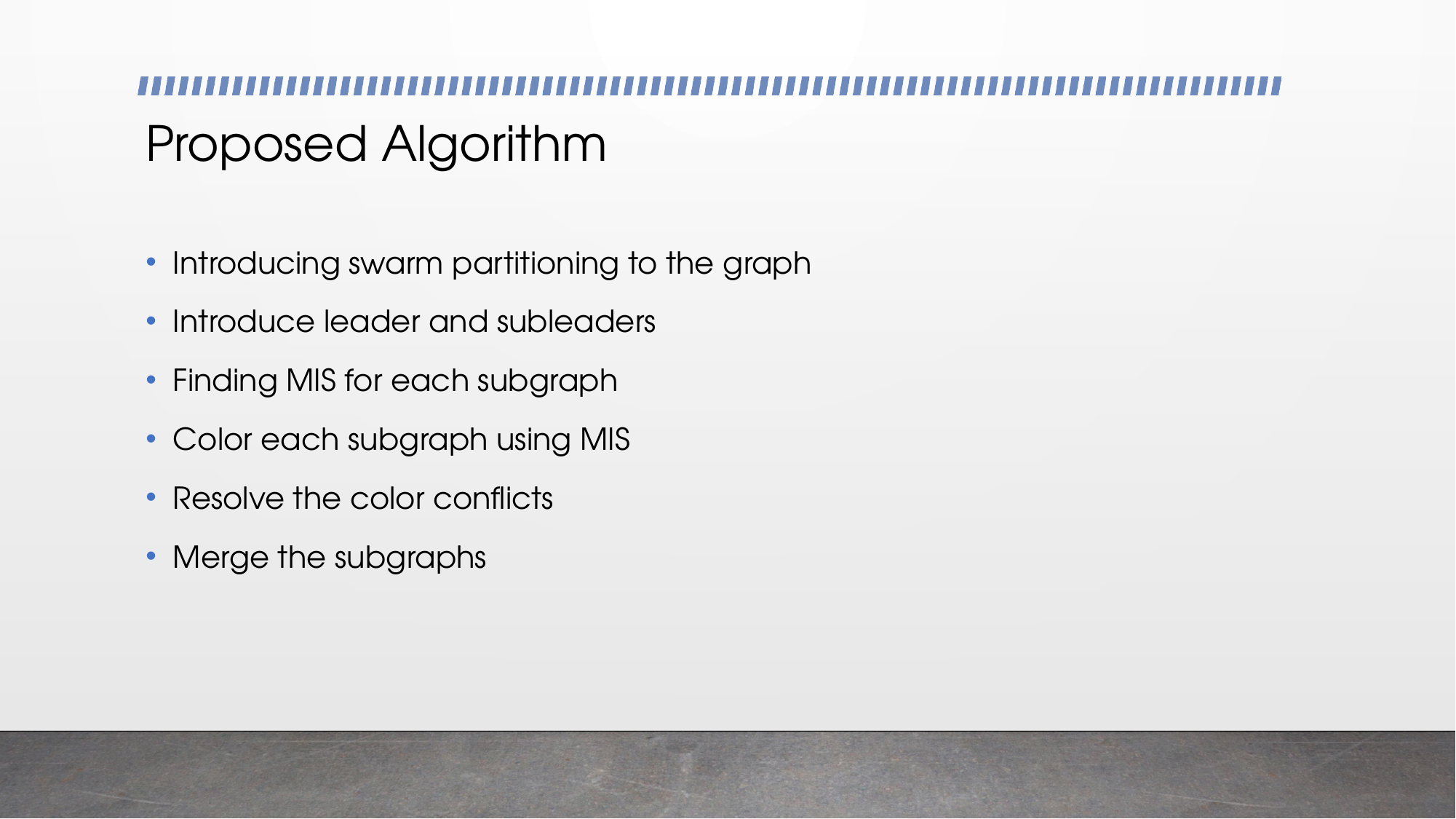

# Proposed Algorithm
Introducing swarm partitioning to the graph
Introduce leader and subleaders
Finding MIS for each subgraph
Color each subgraph using MIS
Resolve the color conflicts
Merge the subgraphs